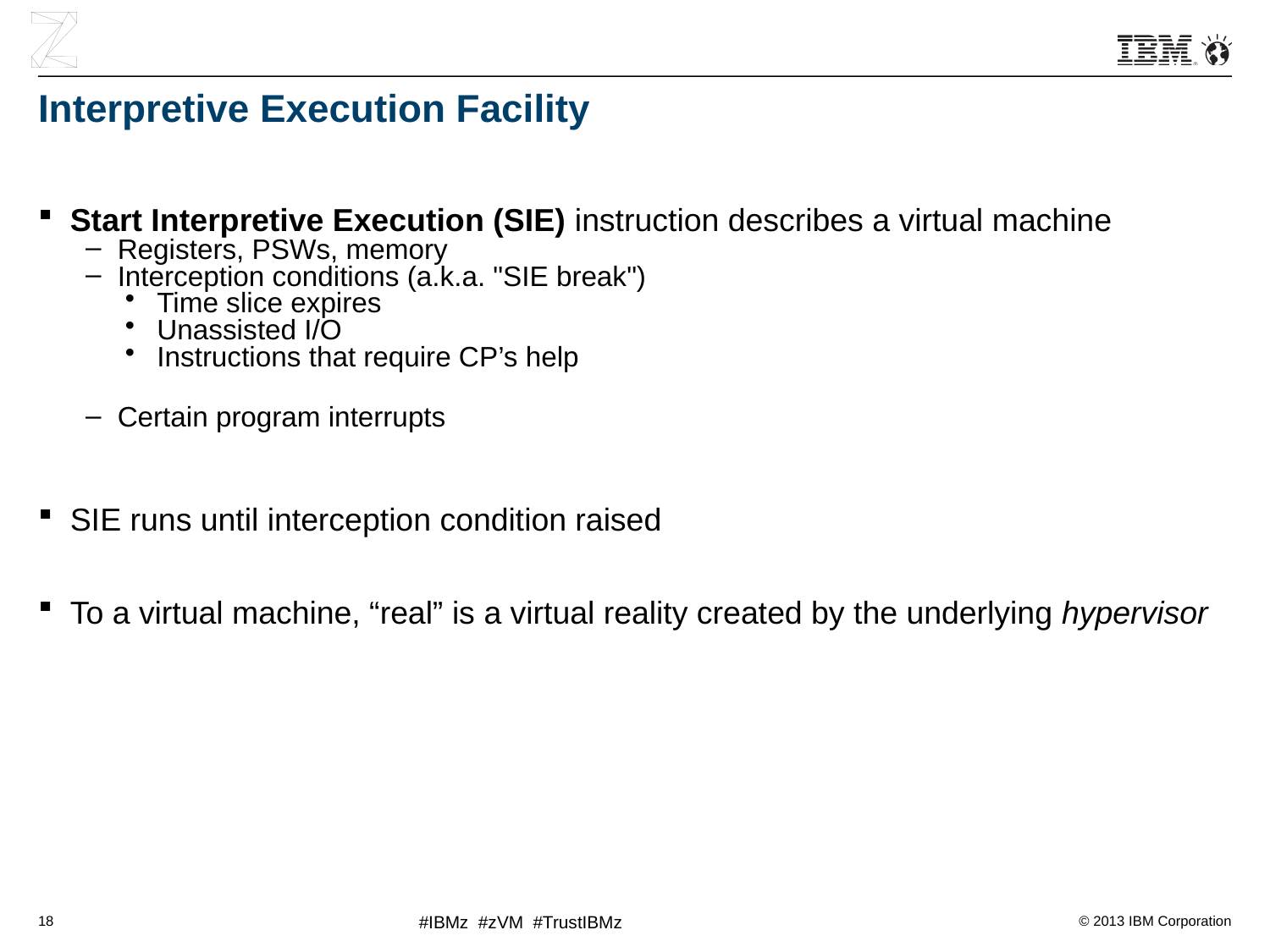

# Interpretive Execution Facility
Start Interpretive Execution (SIE) instruction describes a virtual machine
Registers, PSWs, memory
Interception conditions (a.k.a. "SIE break")
Time slice expires
Unassisted I/O
Instructions that require CP’s help
e.g. Set Clock
Certain program interrupts

SIE runs until interception condition raised

To a virtual machine, “real” is a virtual reality created by the underlying hypervisor

18
#IBMz  #zVM  #TrustIBMz